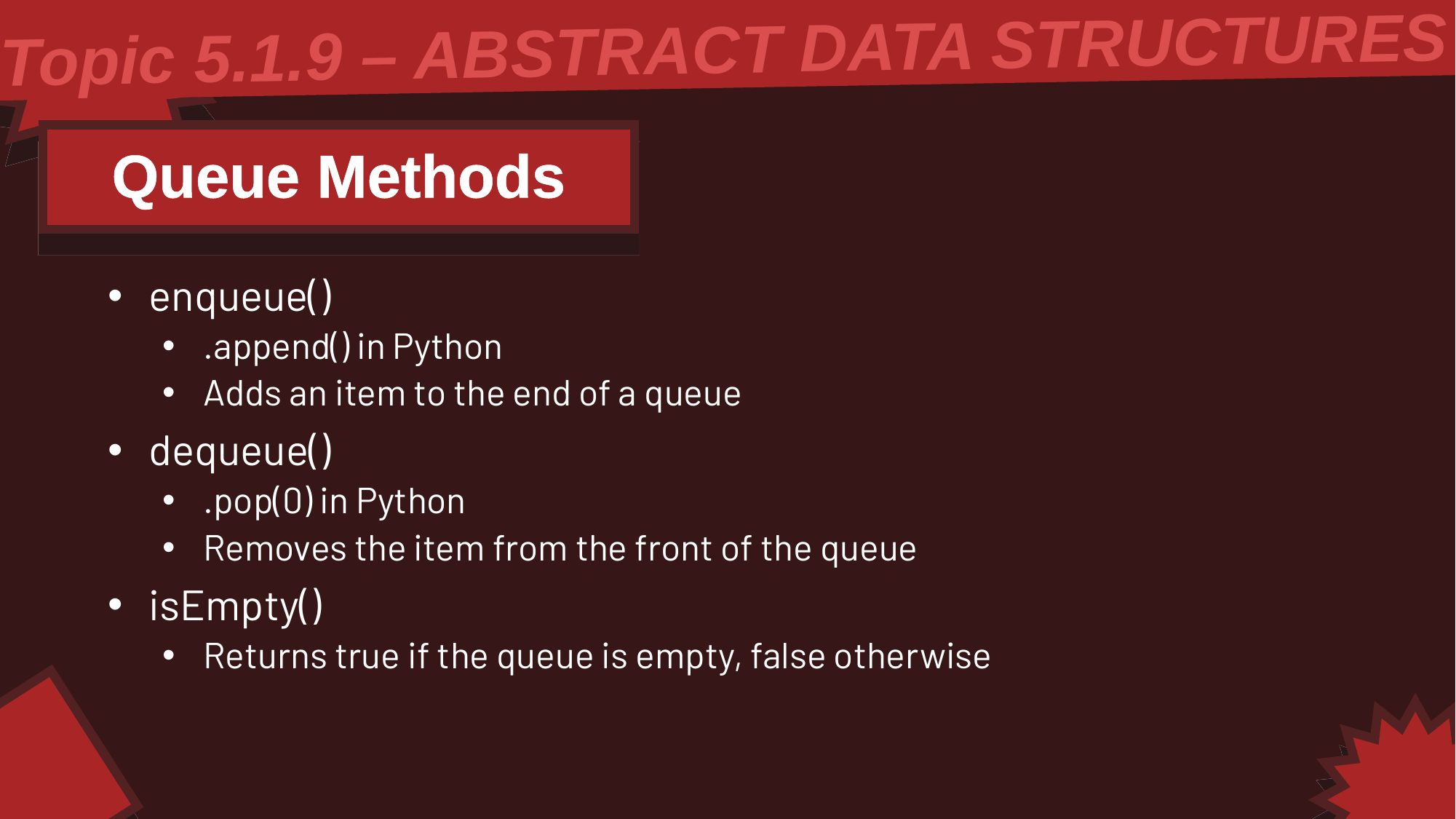

Topic 5.1.9 – ABSTRACT DATA STRUCTURES

Queue Methods
enqueue()
.append() in Python
Adds an item to the end of a queue
dequeue()
.pop(0) in Python
Removes the item from the front of the queue
isEmpty()
Returns true if the queue is empty, false otherwise